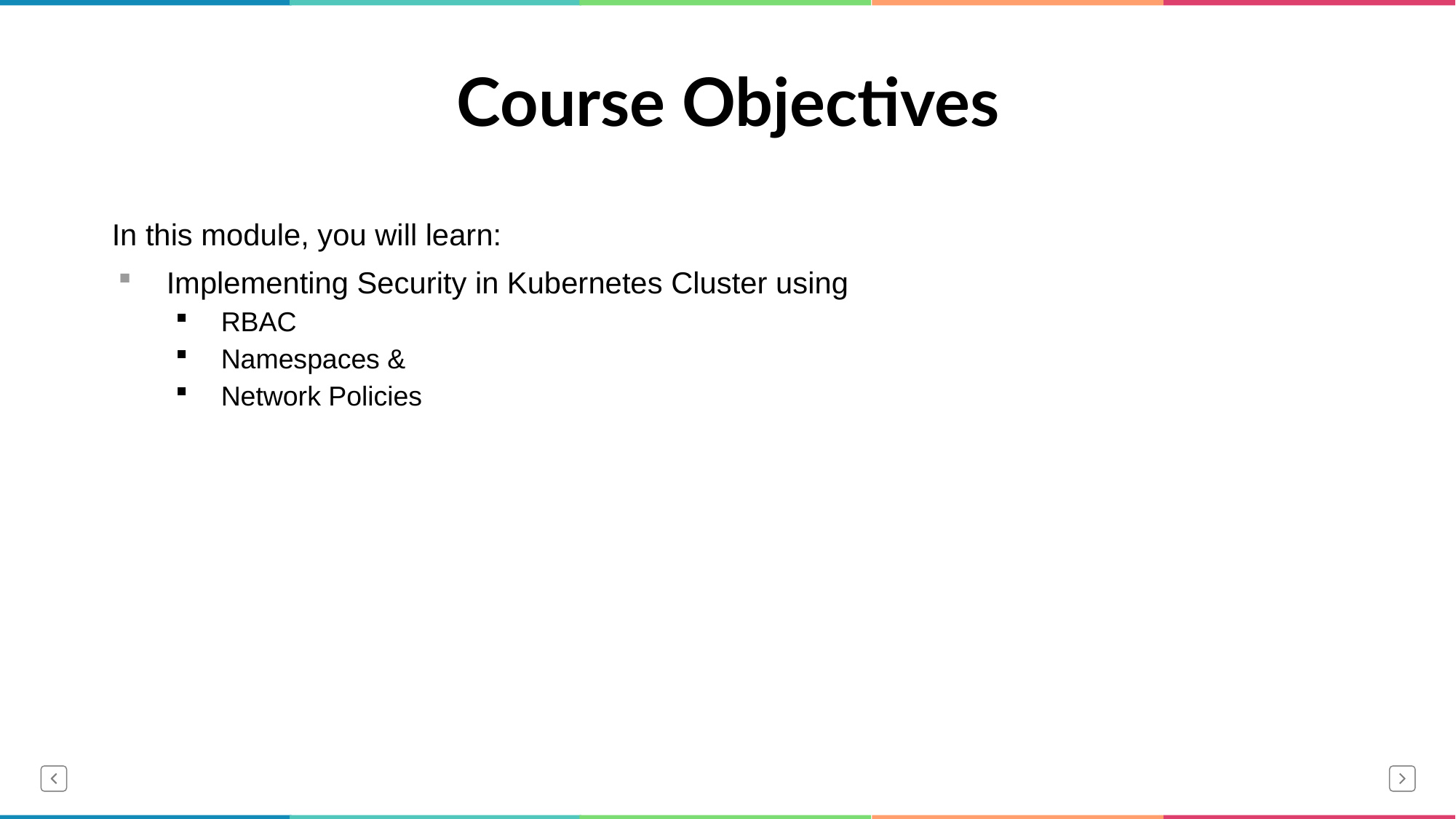

# Course Objectives

In this module, you will learn:
Implementing Security in Kubernetes Cluster using
RBAC
Namespaces &
Network Policies